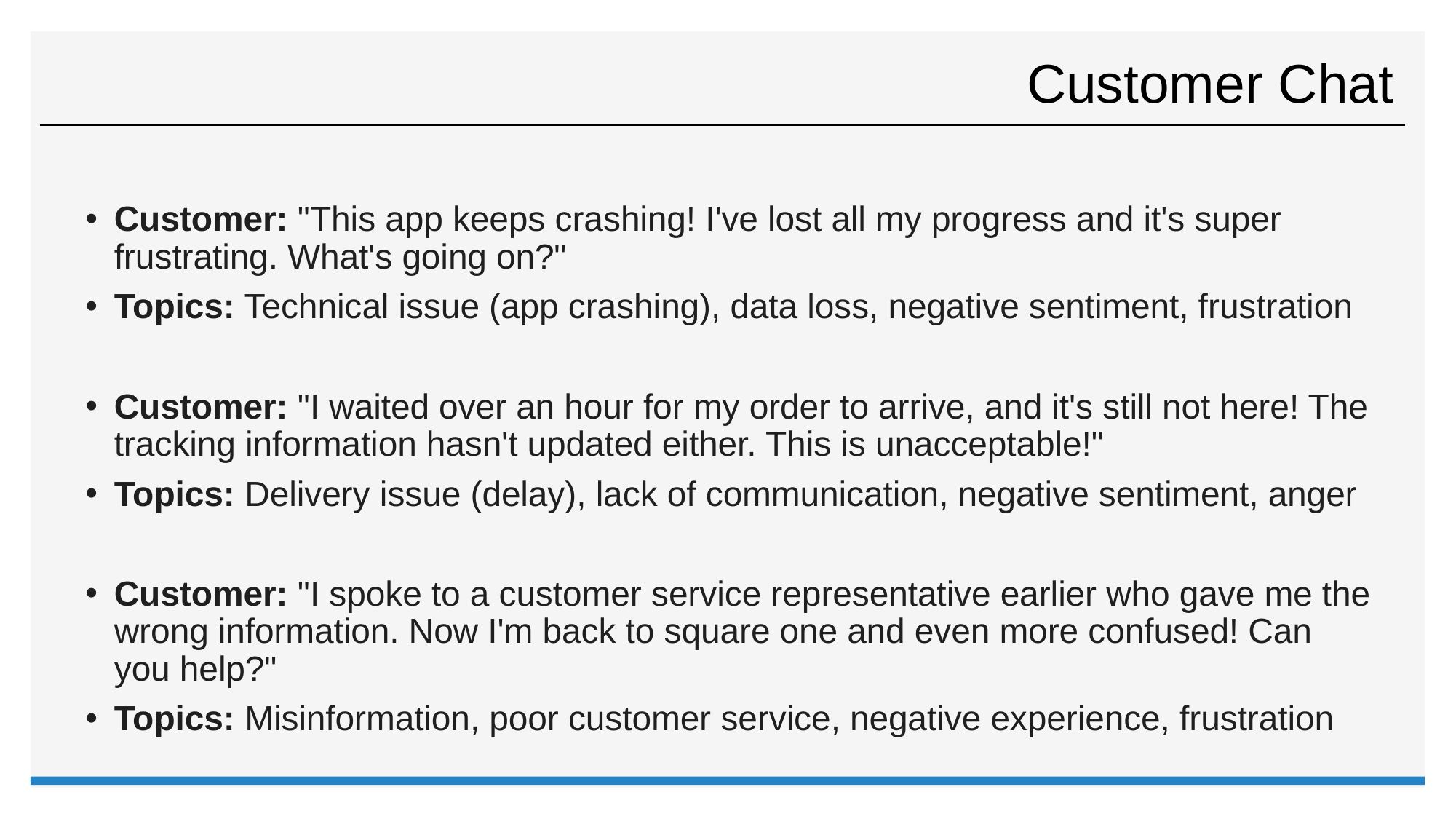

# Customer Chat
Customer: "This app keeps crashing! I've lost all my progress and it's super frustrating. What's going on?"
Topics: Technical issue (app crashing), data loss, negative sentiment, frustration

Customer: "I waited over an hour for my order to arrive, and it's still not here! The tracking information hasn't updated either. This is unacceptable!"
Topics: Delivery issue (delay), lack of communication, negative sentiment, anger

Customer: "I spoke to a customer service representative earlier who gave me the wrong information. Now I'm back to square one and even more confused! Can you help?"
Topics: Misinformation, poor customer service, negative experience, frustration